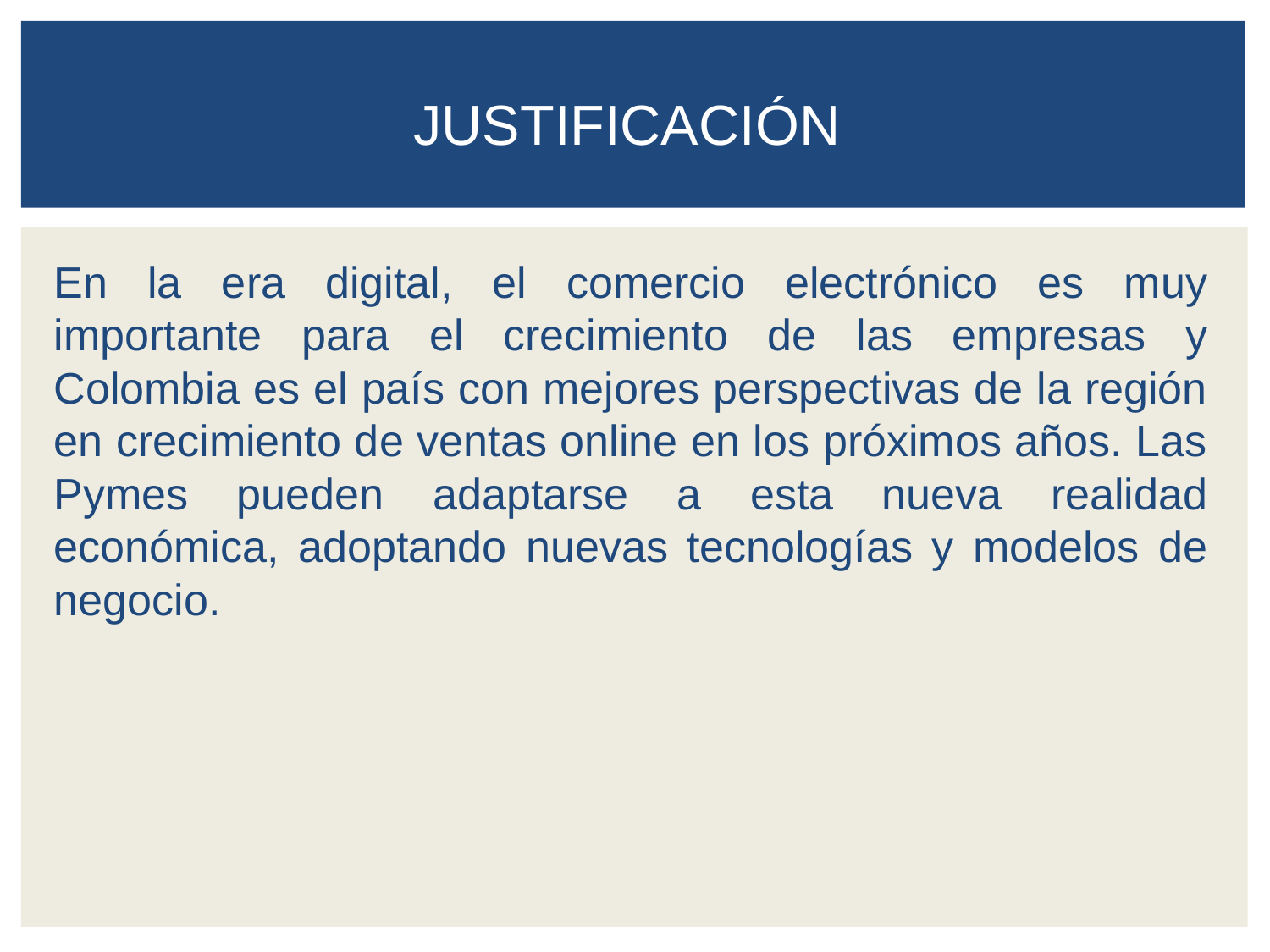

# JUSTIFICACIÓN
En la era digital, el comercio electrónico es muy importante para el crecimiento de las empresas y Colombia es el país con mejores perspectivas de la región en crecimiento de ventas online en los próximos años. Las Pymes pueden adaptarse a esta nueva realidad económica, adoptando nuevas tecnologías y modelos de negocio.